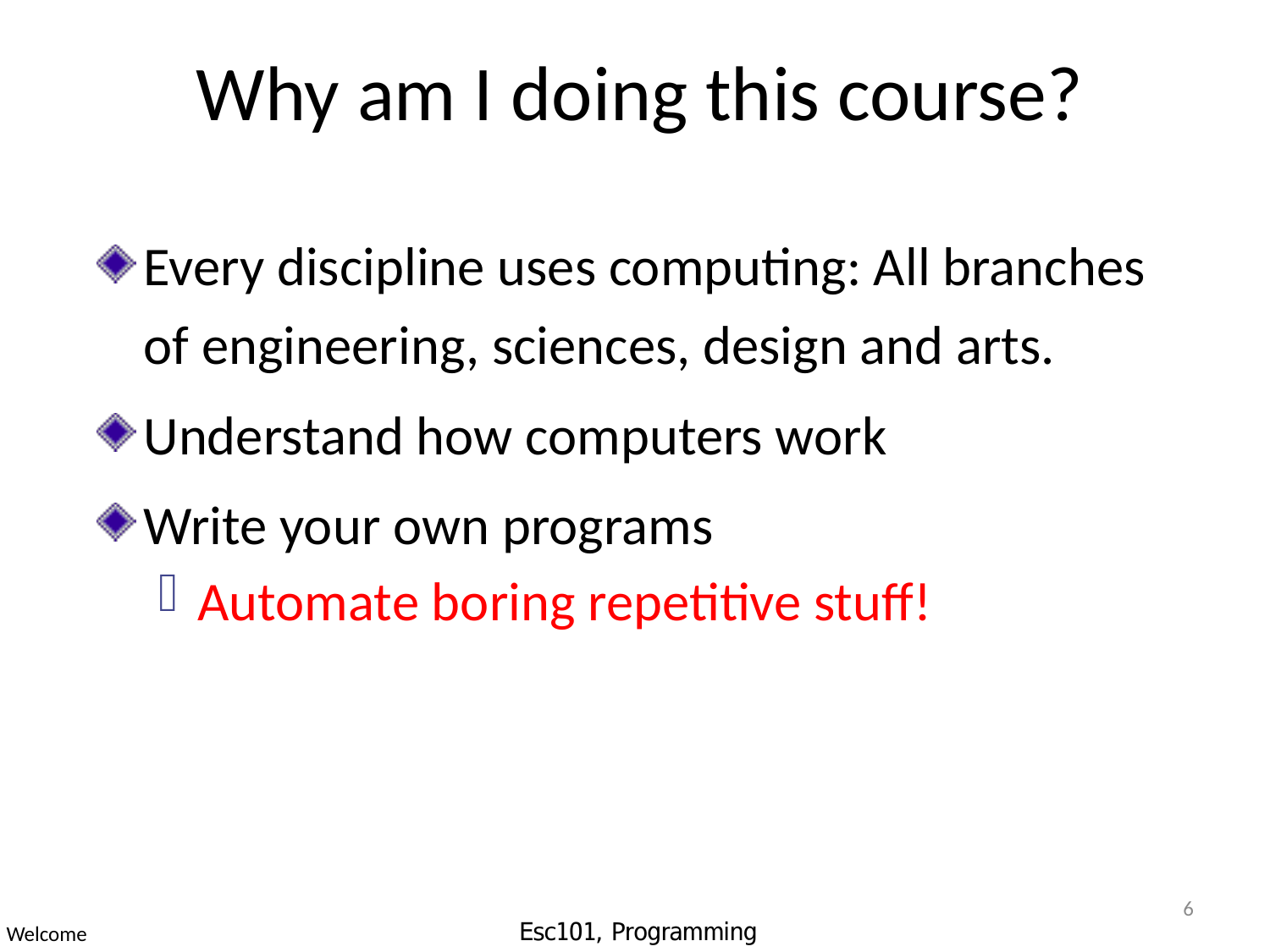

# Why am I doing this course?
Every discipline uses computing: All branches of engineering, sciences, design and arts.
Understand how computers work
Write your own programs
Automate boring repetitive stuff!
6
Esc101, Programming
Welcome